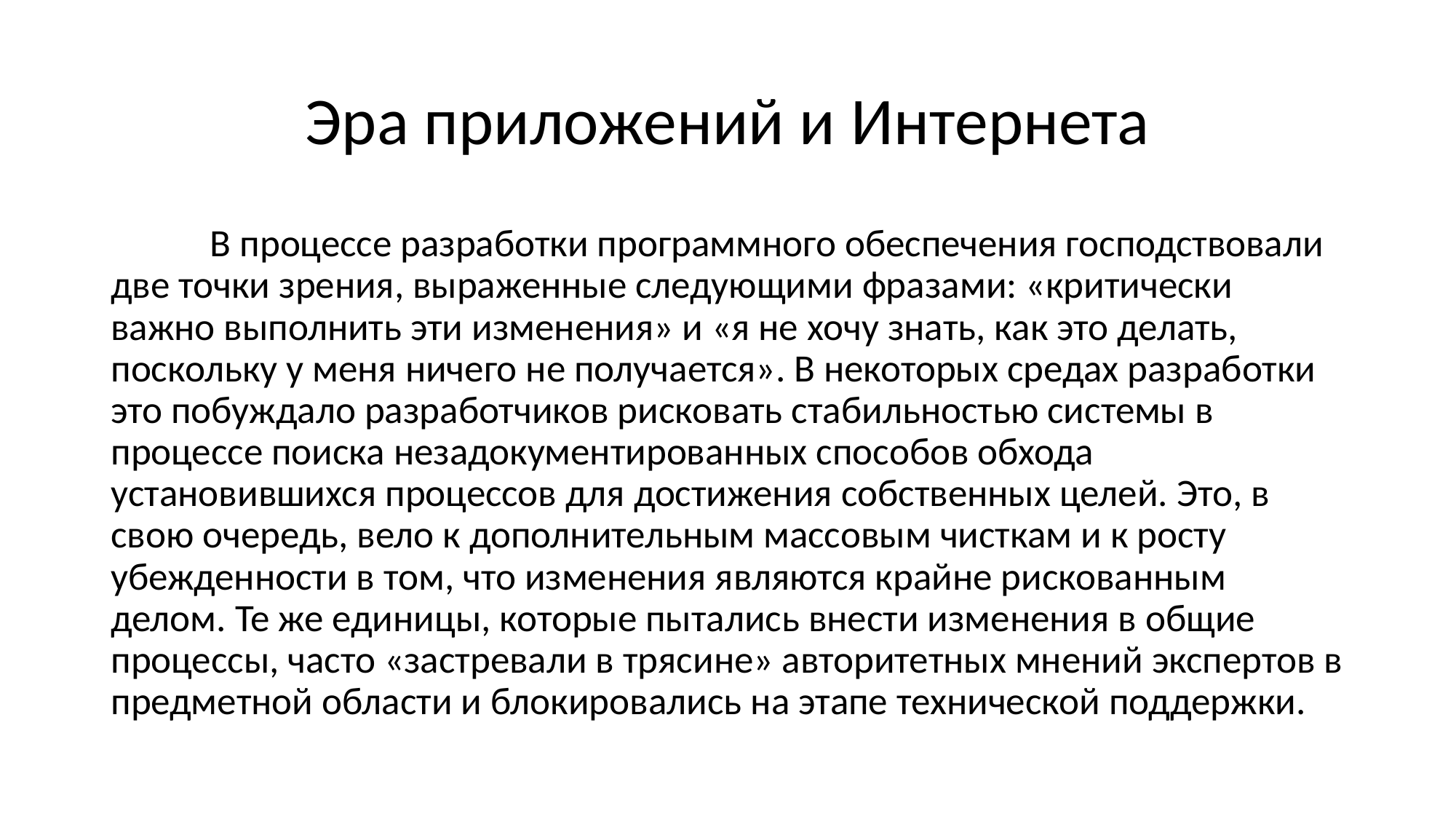

# Эра приложений и Интернета
	В процессе разработки программного обеспечения господствовали две точки зрения, выраженные следующими фразами: «критически важно выполнить эти изменения» и «я не хочу знать, как это делать, поскольку у меня ничего не получается». В некоторых средах разработки это побуждало разработчиков рисковать стабильностью системы в процессе поиска незадокументированных способов обхода установившихся процессов для достижения собственных целей. Это, в свою очередь, вело к дополнительным массовым чисткам и к росту убежденности в том, что изменения являются крайне рискованным делом. Те же единицы, которые пытались внести изменения в общие процессы, часто «застревали в трясине» авторитетных мнений экспертов в предметной области и блокировались на этапе технической поддержки.